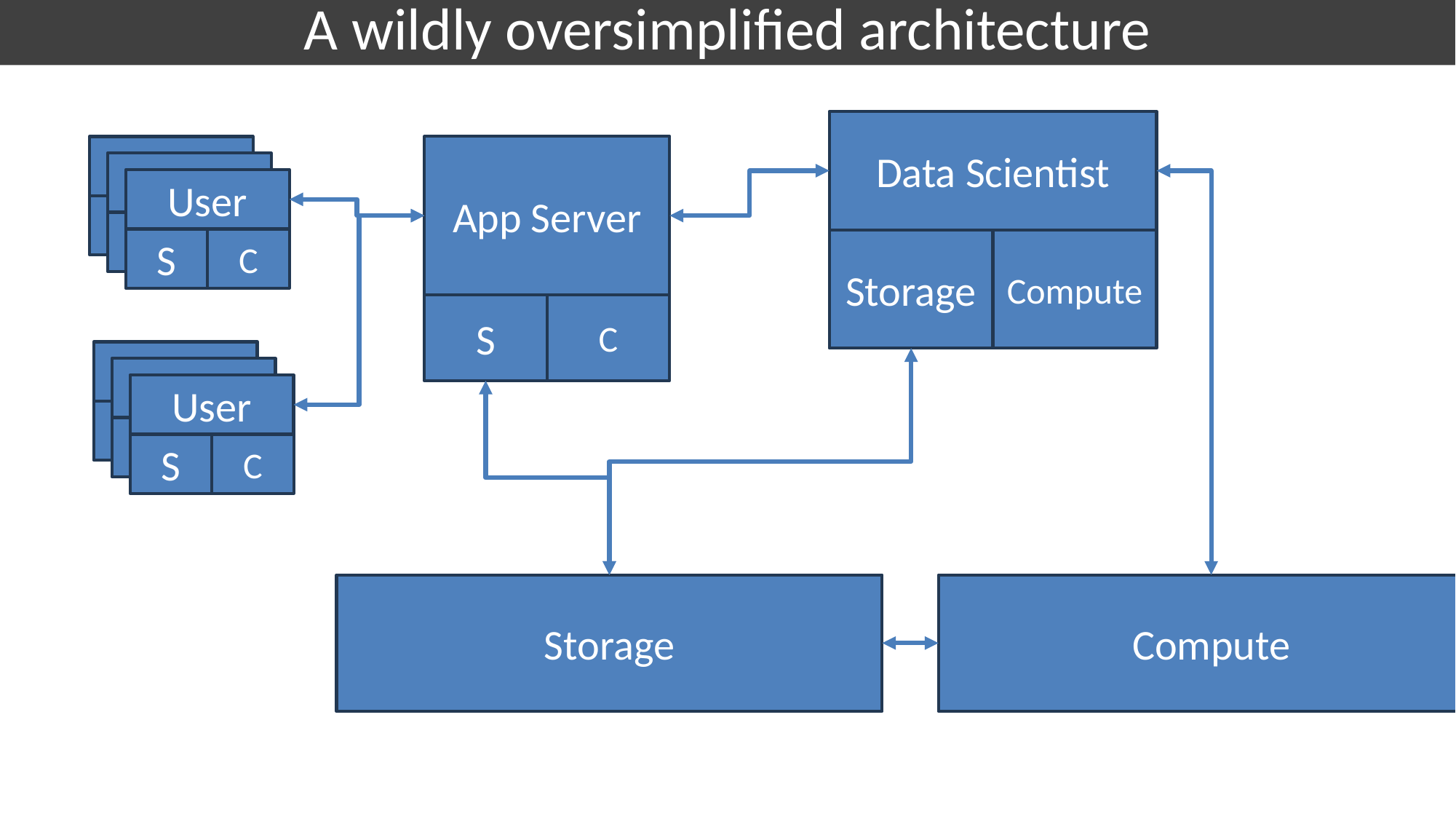

# A wildly oversimplified architecture
Data Scientist
App Server
S
C
User
S
C
User
S
C
User
S
C
Storage
Compute
User
S
C
User
S
C
User
S
C
Storage
Compute